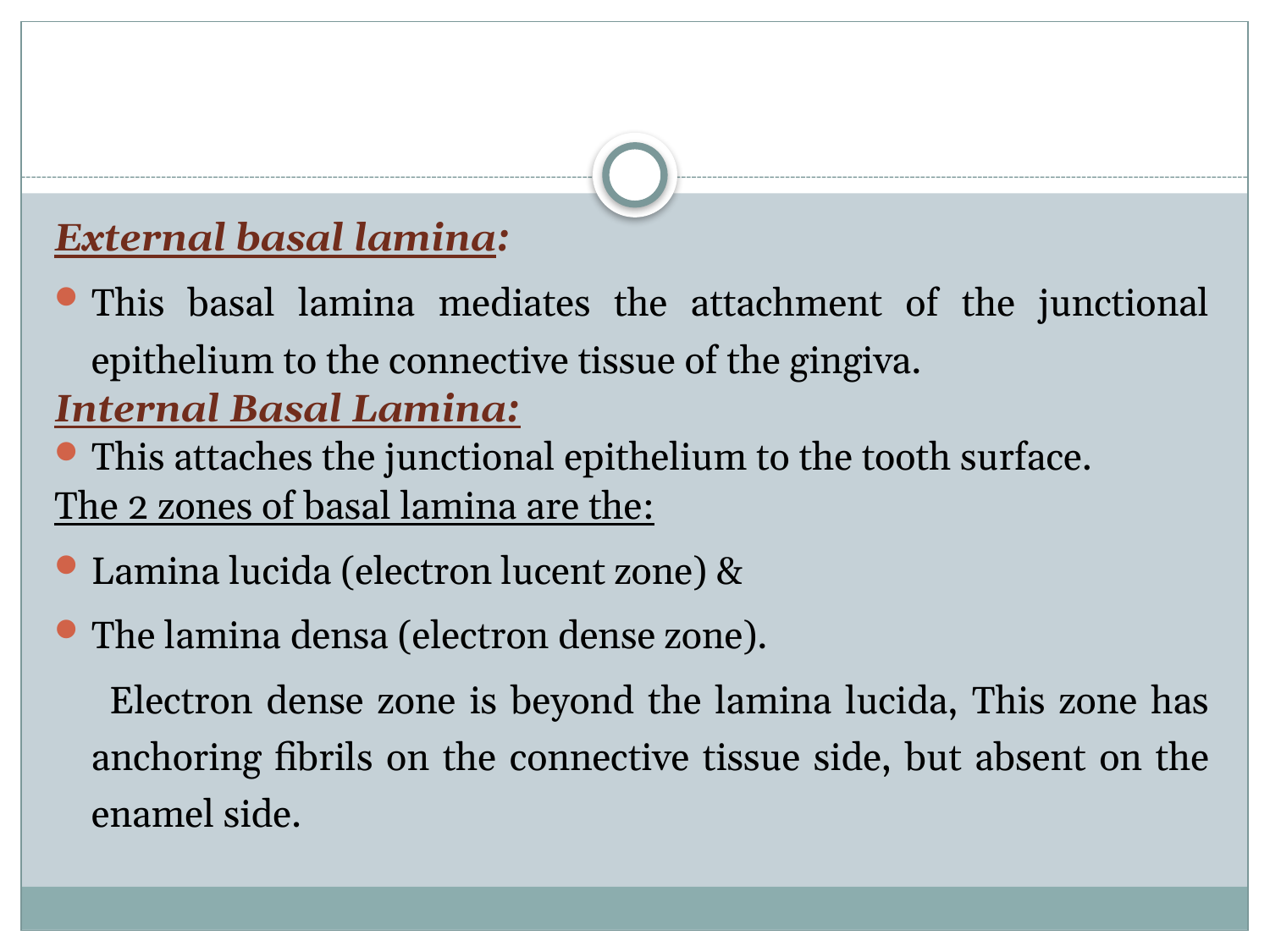

#
External basal lamina:
This basal lamina mediates the attachment of the junctional epithelium to the connective tissue of the gingiva.
Internal Basal Lamina:
This attaches the junctional epithelium to the tooth surface.
The 2 zones of basal lamina are the:
Lamina lucida (electron lucent zone) &
The lamina densa (electron dense zone).
    Electron dense zone is beyond the lamina lucida, This zone has anchoring fibrils on the connective tissue side, but absent on the enamel side.